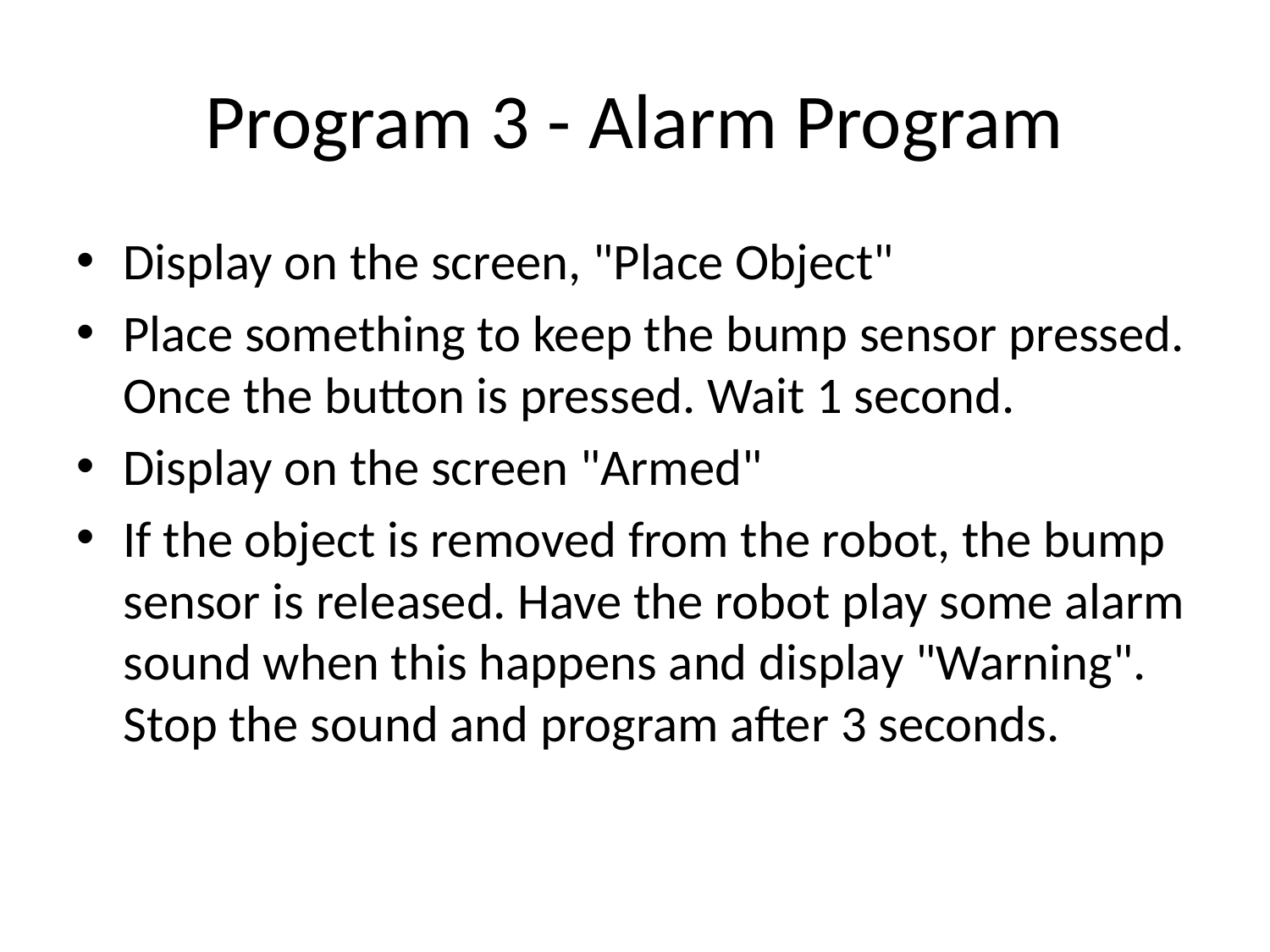

# Program 3 - Alarm Program
Display on the screen, "Place Object"
Place something to keep the bump sensor pressed. Once the button is pressed. Wait 1 second.
Display on the screen "Armed"
If the object is removed from the robot, the bump sensor is released. Have the robot play some alarm sound when this happens and display "Warning". Stop the sound and program after 3 seconds.